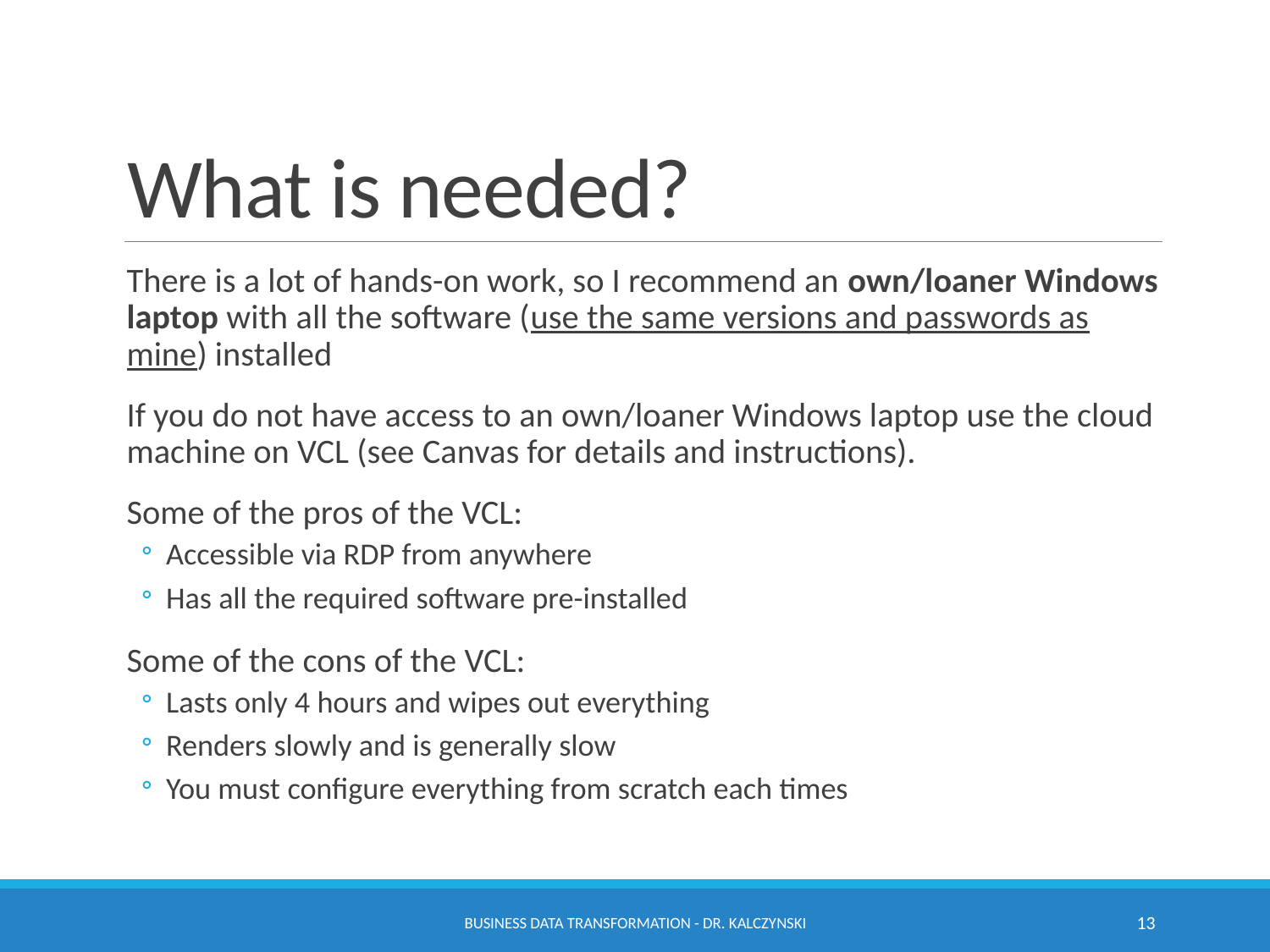

# What is needed?
There is a lot of hands-on work, so I recommend an own/loaner Windows laptop with all the software (use the same versions and passwords as mine) installed
If you do not have access to an own/loaner Windows laptop use the cloud machine on VCL (see Canvas for details and instructions).
Some of the pros of the VCL:
Accessible via RDP from anywhere
Has all the required software pre-installed
Some of the cons of the VCL:
Lasts only 4 hours and wipes out everything
Renders slowly and is generally slow
You must configure everything from scratch each times
Business Data Transformation - Dr. Kalczynski
13